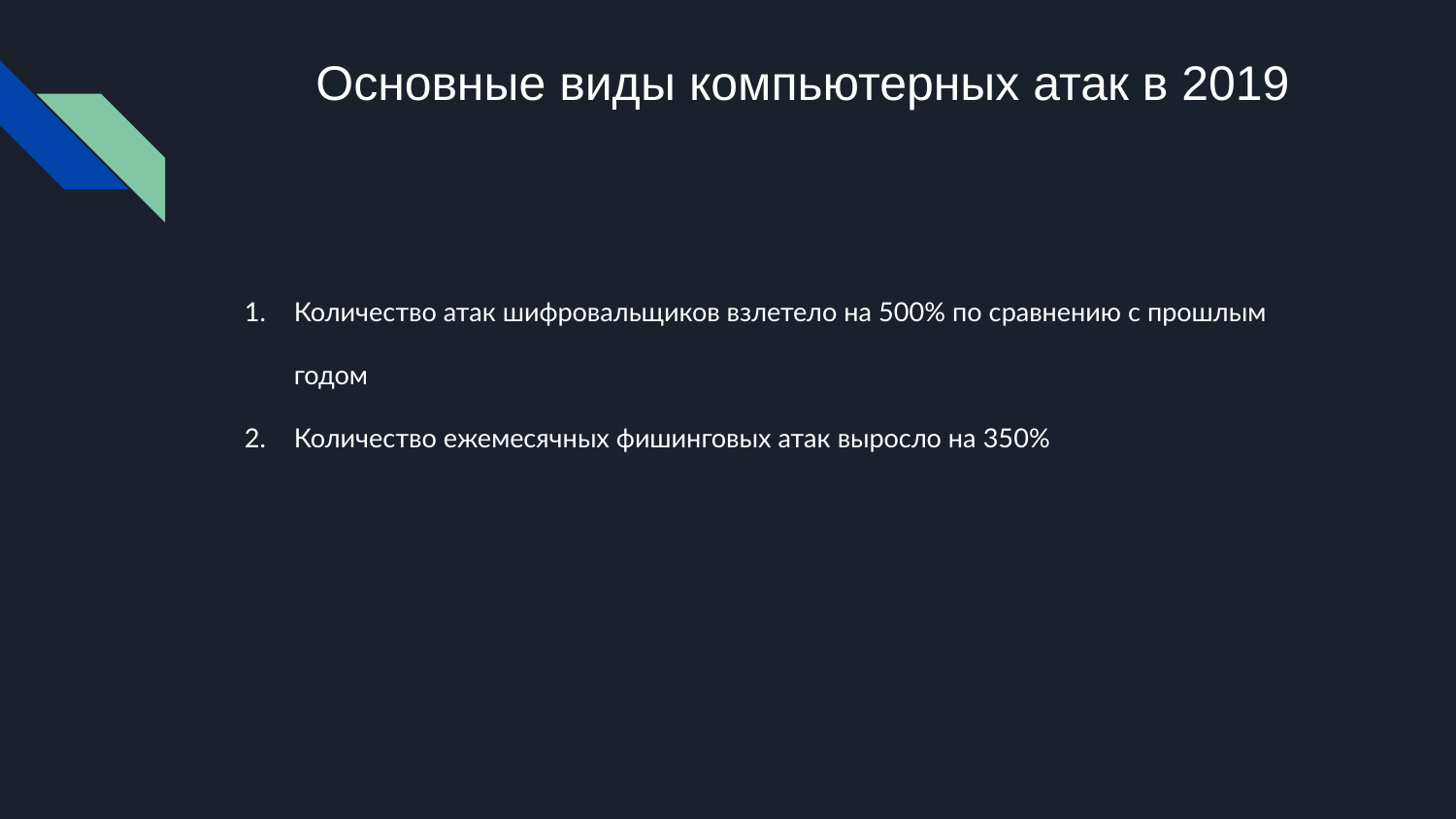

# Основные виды компьютерных атак в 2019

Количество атак шифровальщиков взлетело на 500% по сравнению с прошлым годом
Количество ежемесячных фишинговых атак выросло на 350%